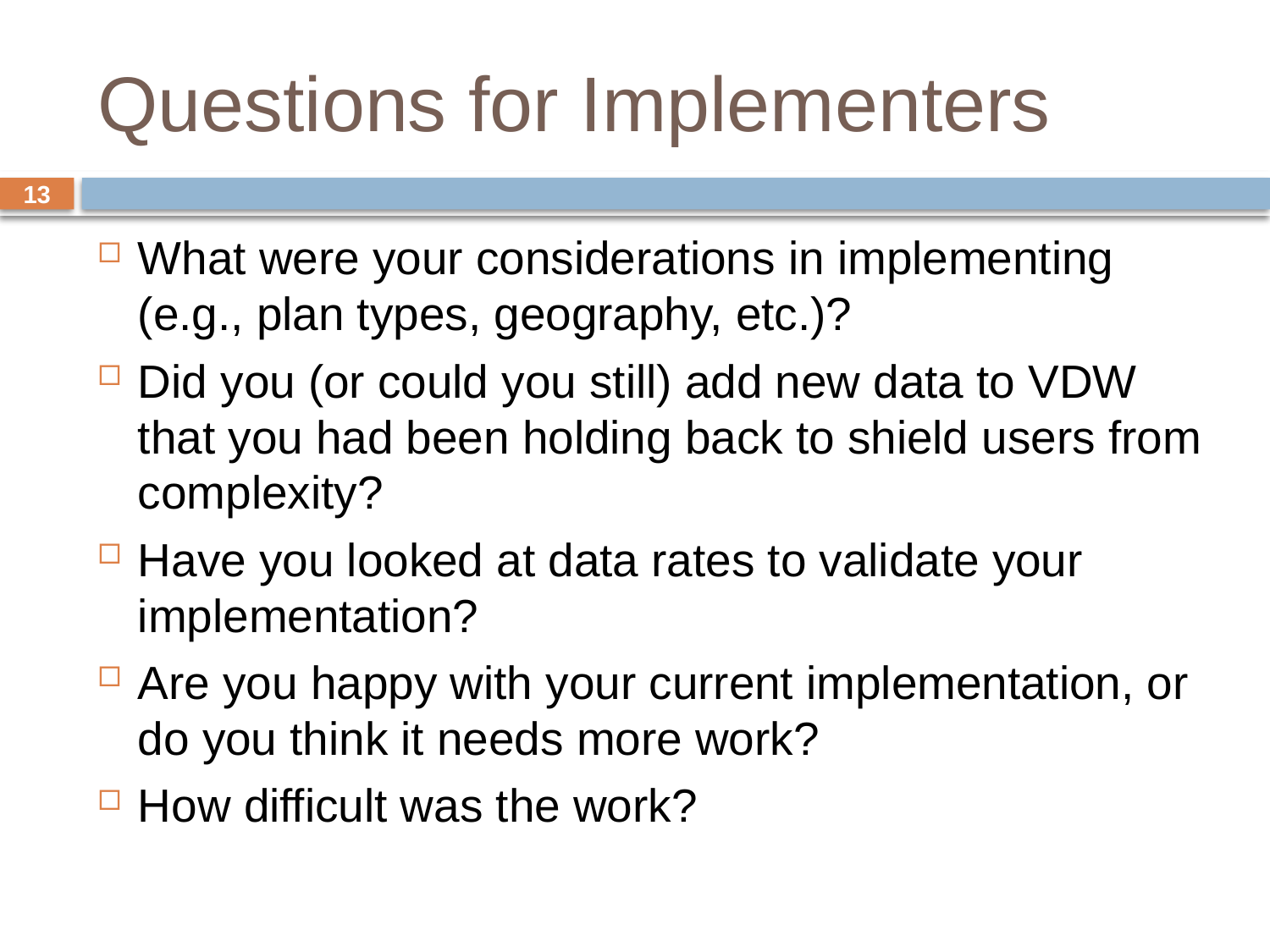

# Questions for Implementers
13
What were your considerations in implementing (e.g., plan types, geography, etc.)?
Did you (or could you still) add new data to VDW that you had been holding back to shield users from complexity?
Have you looked at data rates to validate your implementation?
Are you happy with your current implementation, or do you think it needs more work?
How difficult was the work?